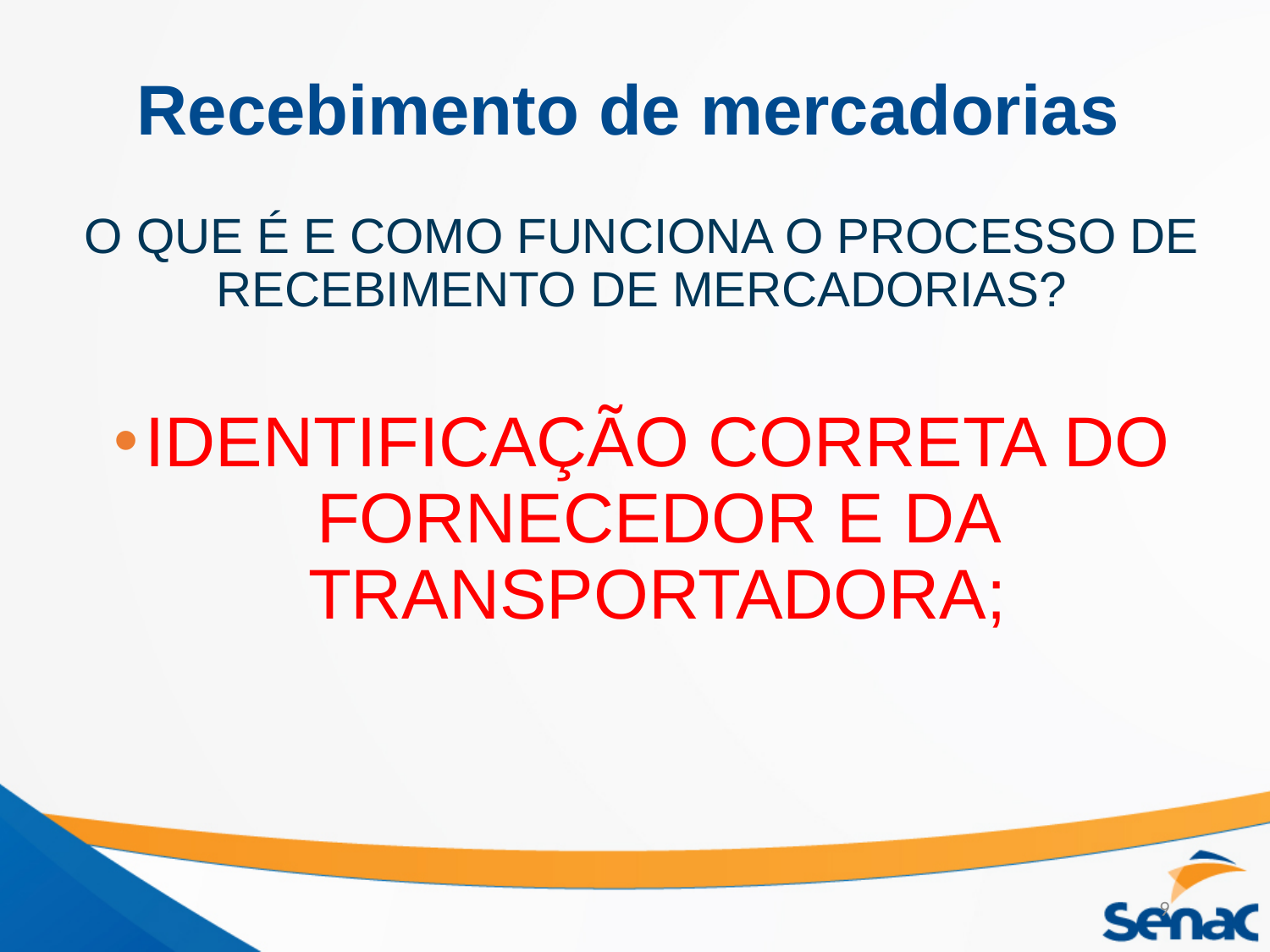

# Recebimento de mercadorias
O QUE É E COMO FUNCIONA O PROCESSO DE RECEBIMENTO DE MERCADORIAS?

IDENTIFICAÇÃO CORRETA DO FORNECEDOR E DA TRANSPORTADORA;
9